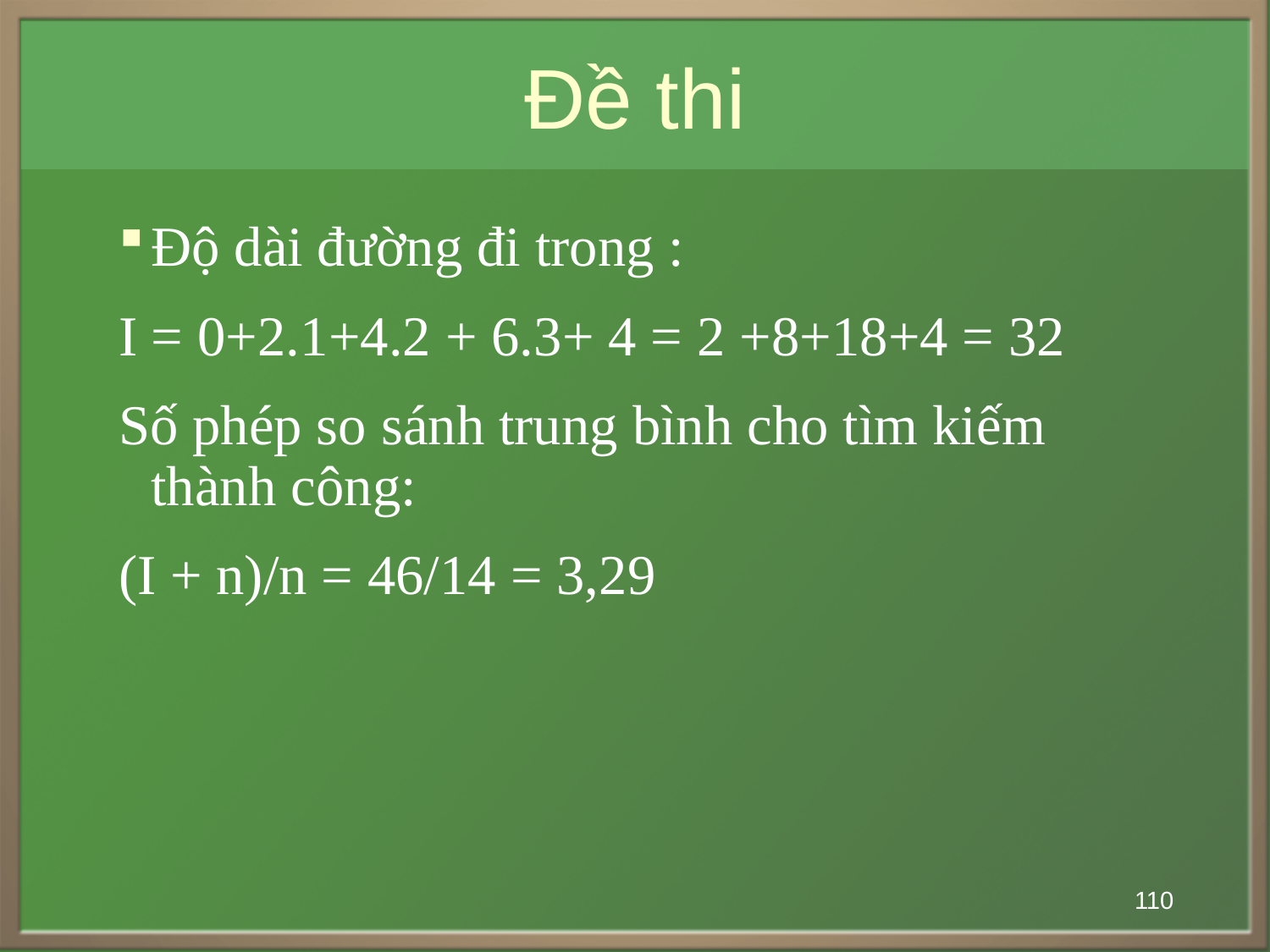

# Đề thi
Độ dài đường đi trong :
I = 0+2.1+4.2 + 6.3+ 4 = 2 +8+18+4 = 32
Số phép so sánh trung bình cho tìm kiếm thành công:
(I + n)/n = 46/14 = 3,29
110